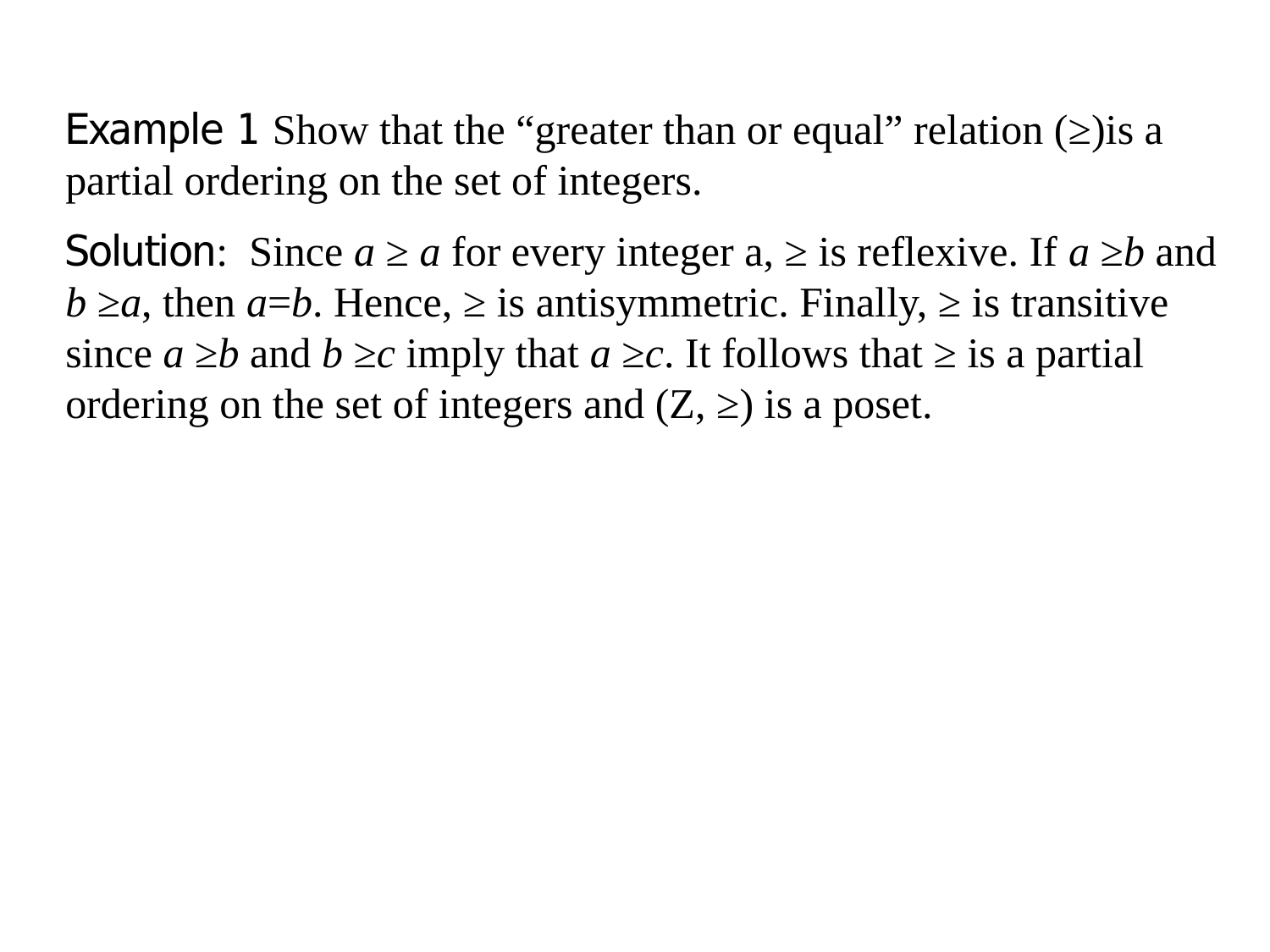

Example 1 Show that the “greater than or equal” relation (≥)is a partial ordering on the set of integers.
Solution:  Since a ≥ a for every integer a, ≥ is reflexive. If a ≥b and b ≥a, then a=b. Hence, ≥ is antisymmetric. Finally, ≥ is transitive since a ≥b and b ≥c imply that a ≥c. It follows that ≥ is a partial ordering on the set of integers and (Z, ≥) is a poset.